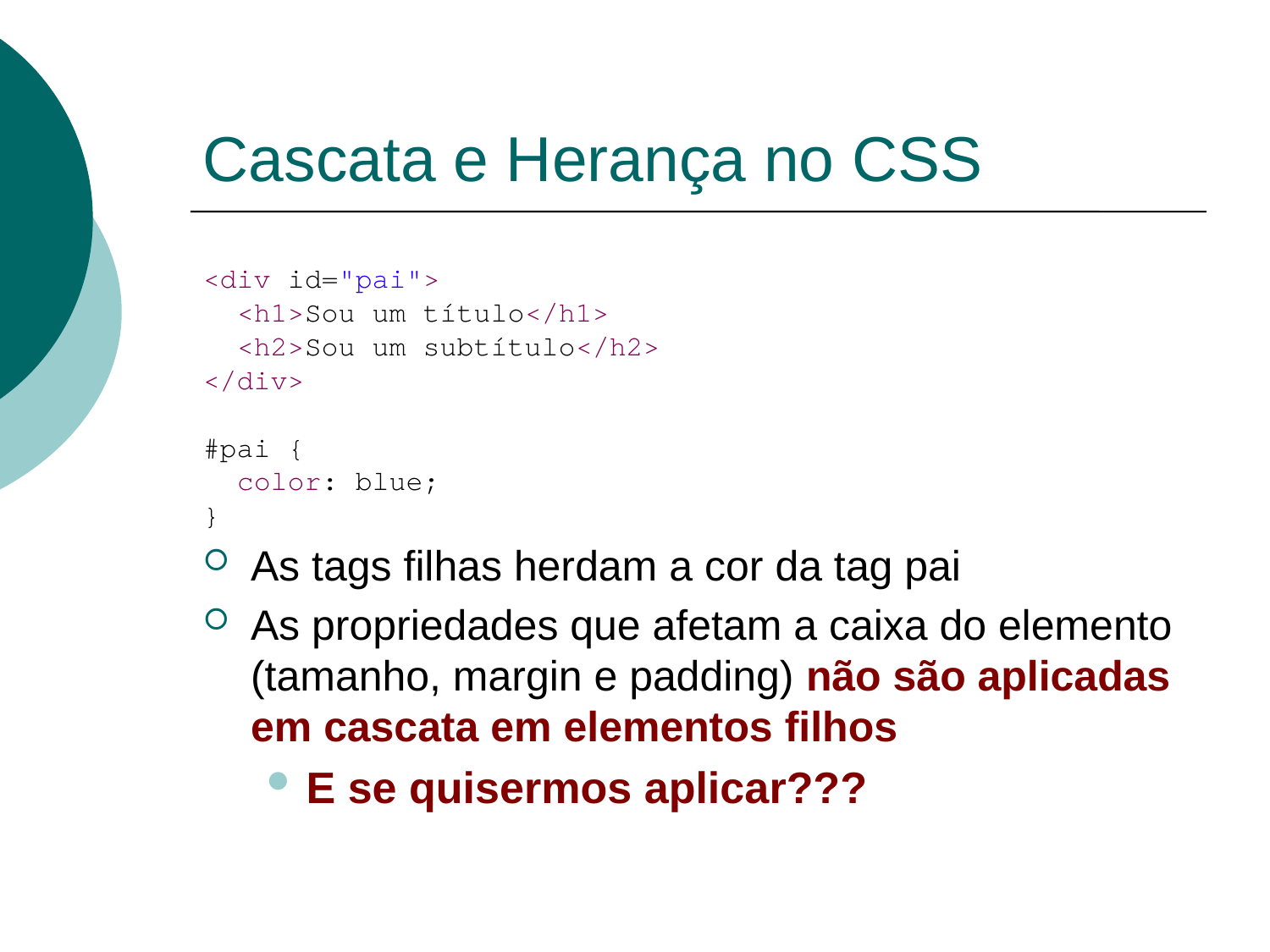

# Cascata e Herança no CSS
<div id="pai">
  <h1>Sou um título</h1>
  <h2>Sou um subtítulo</h2>
</div>

#pai {
  color: blue;
}
As tags filhas herdam a cor da tag pai
As propriedades que afetam a caixa do elemento (tamanho, margin e padding) não são aplicadas em cascata em elementos filhos
E se quisermos aplicar???